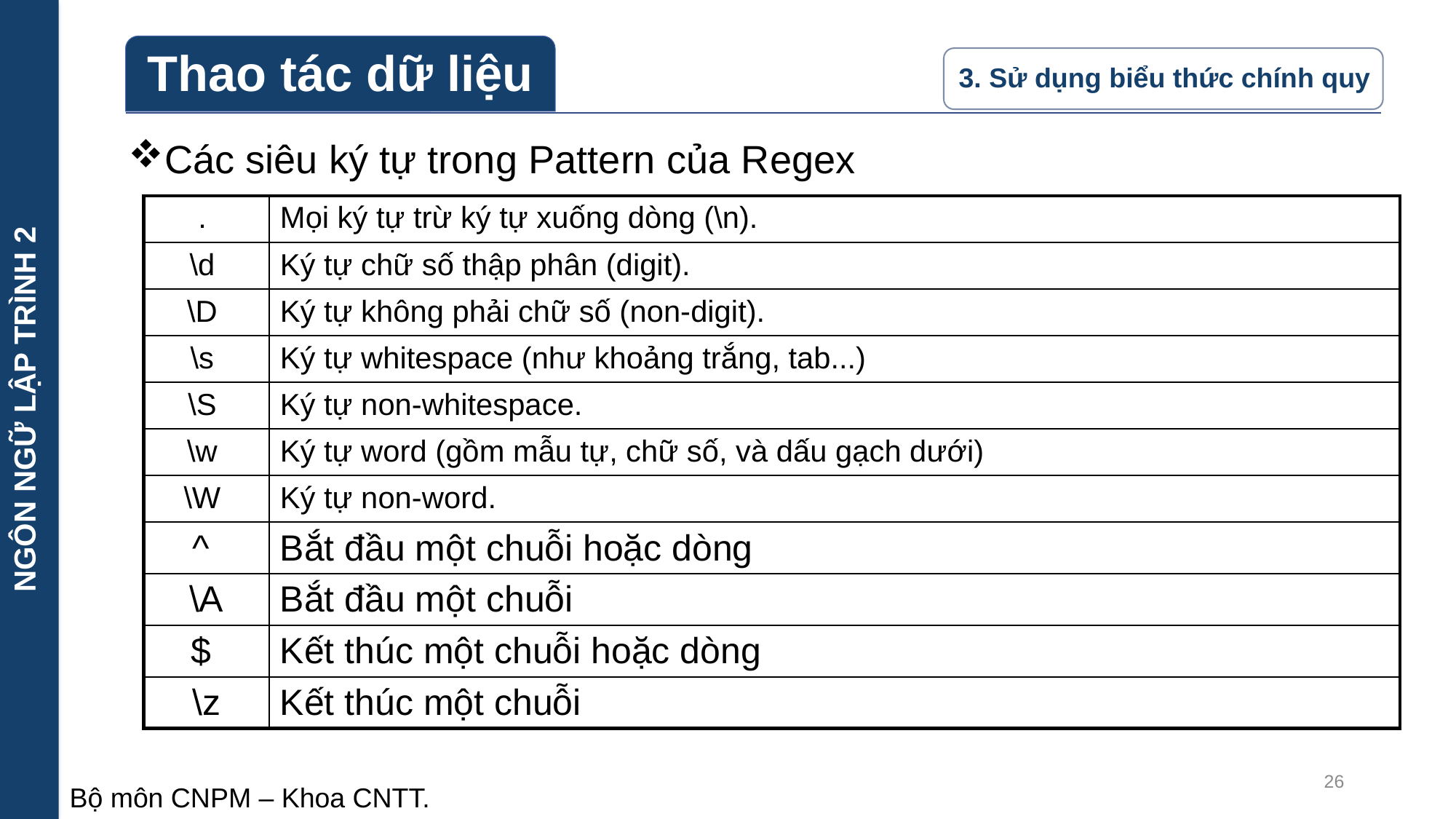

NGÔN NGỮ LẬP TRÌNH 2
Thao tác dữ liệu
3. Sử dụng biểu thức chính quy
Các siêu ký tự trong Pattern của Regex
| . | Mọi ký tự trừ ký tự xuống dòng (\n). |
| --- | --- |
| \d | Ký tự chữ số thập phân (digit). |
| \D | Ký tự không phải chữ số (non-digit). |
| \s | Ký tự whitespace (như khoảng trắng, tab...) |
| \S | Ký tự non-whitespace. |
| \w | Ký tự word (gồm mẫu tự, chữ số, và dấu gạch dưới) |
| \W | Ký tự non-word. |
| ^ | Bắt đầu một chuỗi hoặc dòng |
| \A | Bắt đầu một chuỗi |
| $ | Kết thúc một chuỗi hoặc dòng |
| \z | Kết thúc một chuỗi |
26
Bộ môn CNPM – Khoa CNTT.